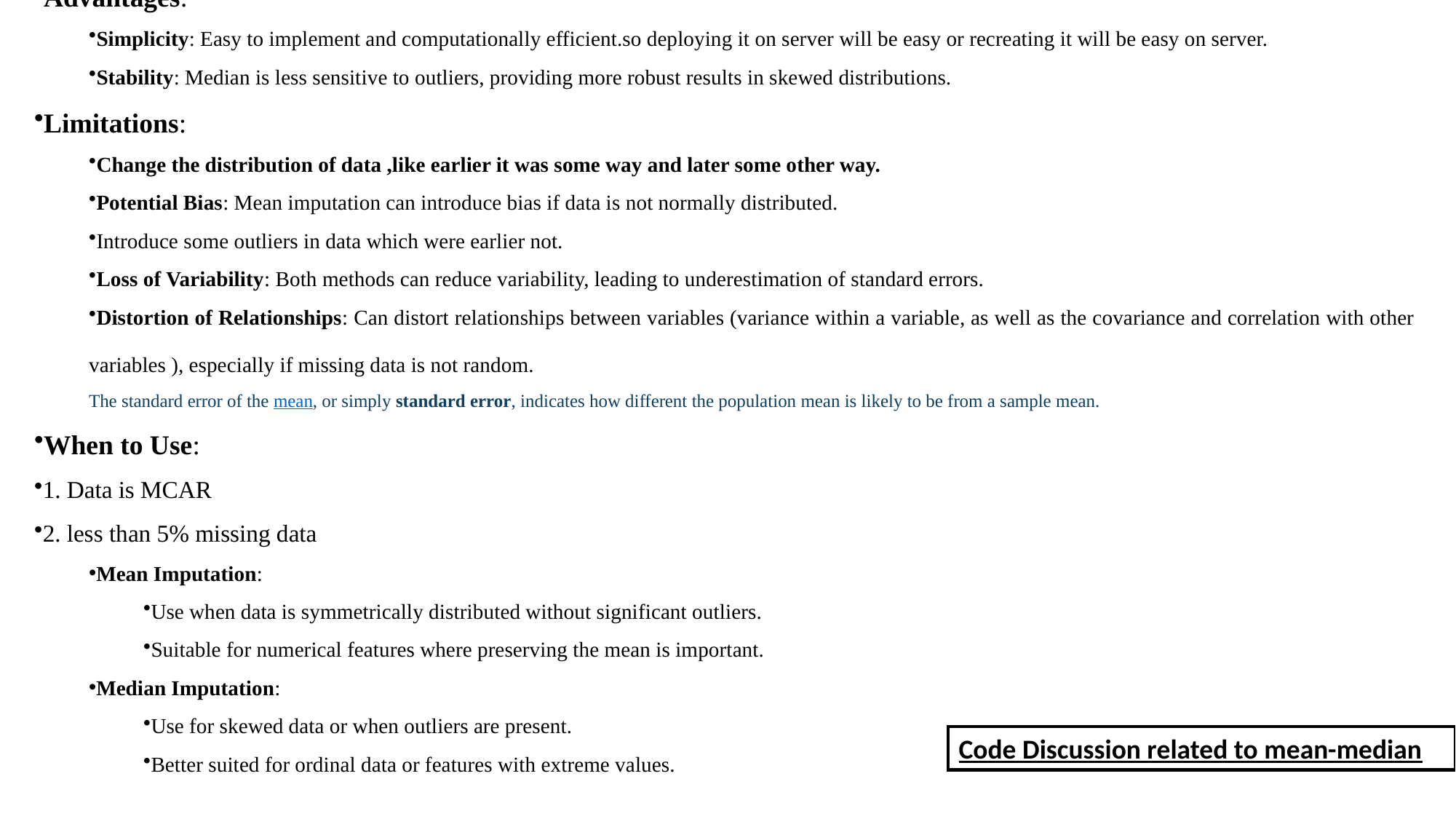

Advantages:
Simplicity: Easy to implement and computationally efficient.so deploying it on server will be easy or recreating it will be easy on server.
Stability: Median is less sensitive to outliers, providing more robust results in skewed distributions.
Limitations:
Change the distribution of data ,like earlier it was some way and later some other way.
Potential Bias: Mean imputation can introduce bias if data is not normally distributed.
Introduce some outliers in data which were earlier not.
Loss of Variability: Both methods can reduce variability, leading to underestimation of standard errors.
Distortion of Relationships: Can distort relationships between variables (variance within a variable, as well as the covariance and correlation with other variables ), especially if missing data is not random.
The standard error of the mean, or simply standard error, indicates how different the population mean is likely to be from a sample mean.
When to Use:
1. Data is MCAR
2. less than 5% missing data
Mean Imputation:
Use when data is symmetrically distributed without significant outliers.
Suitable for numerical features where preserving the mean is important.
Median Imputation:
Use for skewed data or when outliers are present.
Better suited for ordinal data or features with extreme values.

Code Discussion related to mean-median